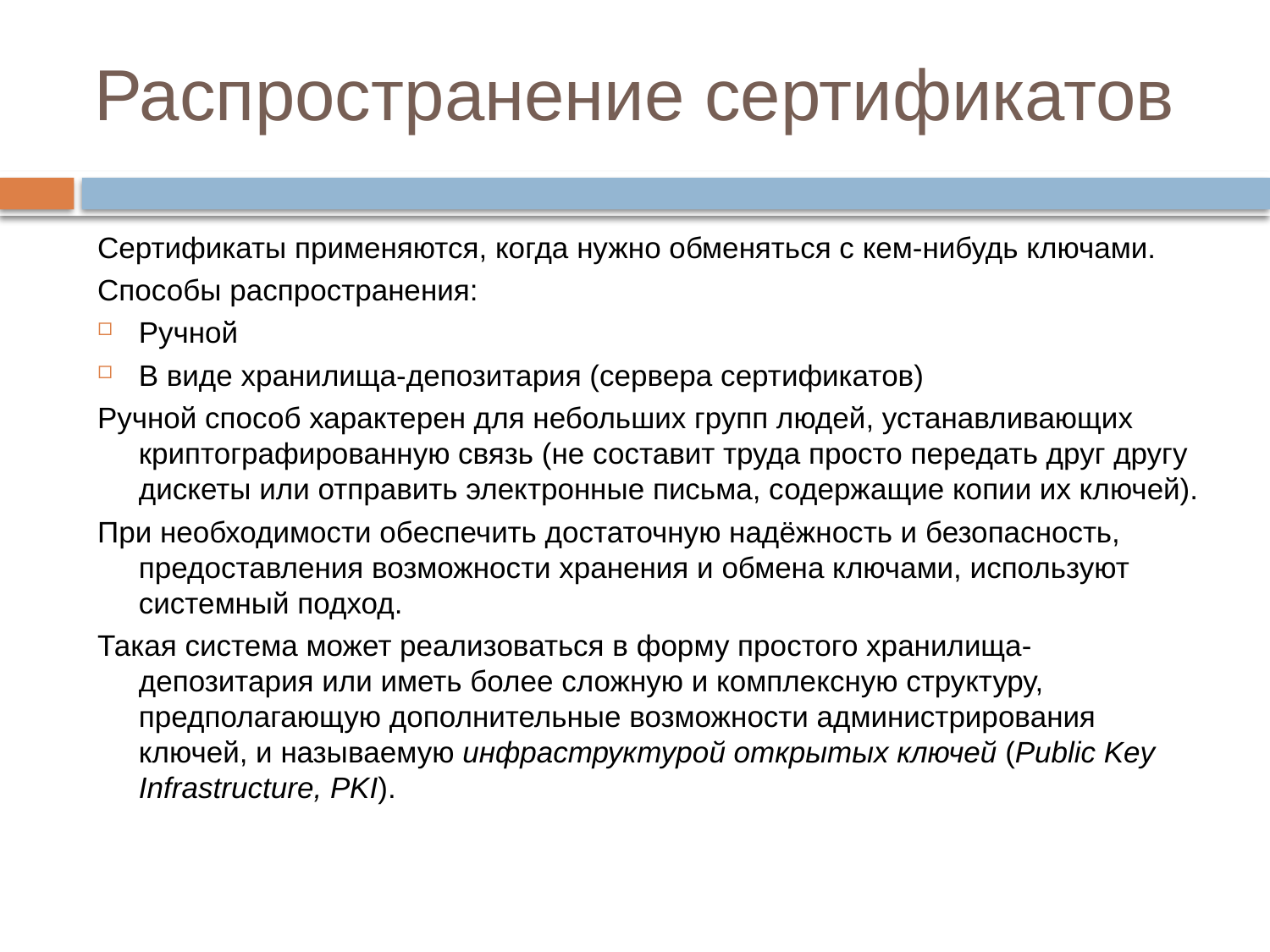

# Распространение сертификатов
Сертификаты применяются, когда нужно обменяться с кем-нибудь ключами.
Способы распространения:
Ручной
В виде хранилища-депозитария (сервера сертификатов)
Ручной способ характерен для небольших групп людей, устанавливающих криптографированную связь (не составит труда просто передать друг другу дискеты или отправить электронные письма, содержащие копии их ключей).
При необходимости обеспечить достаточную надёжность и безопасность, предоставления возможности хранения и обмена ключами, используют системный подход.
Такая система может реализоваться в форму простого хранилища-депозитария или иметь более сложную и комплексную структуру, предполагающую дополнительные возможности администрирования ключей, и называемую инфраструктурой открытых ключей (Public Key Infrastructure, PKI).